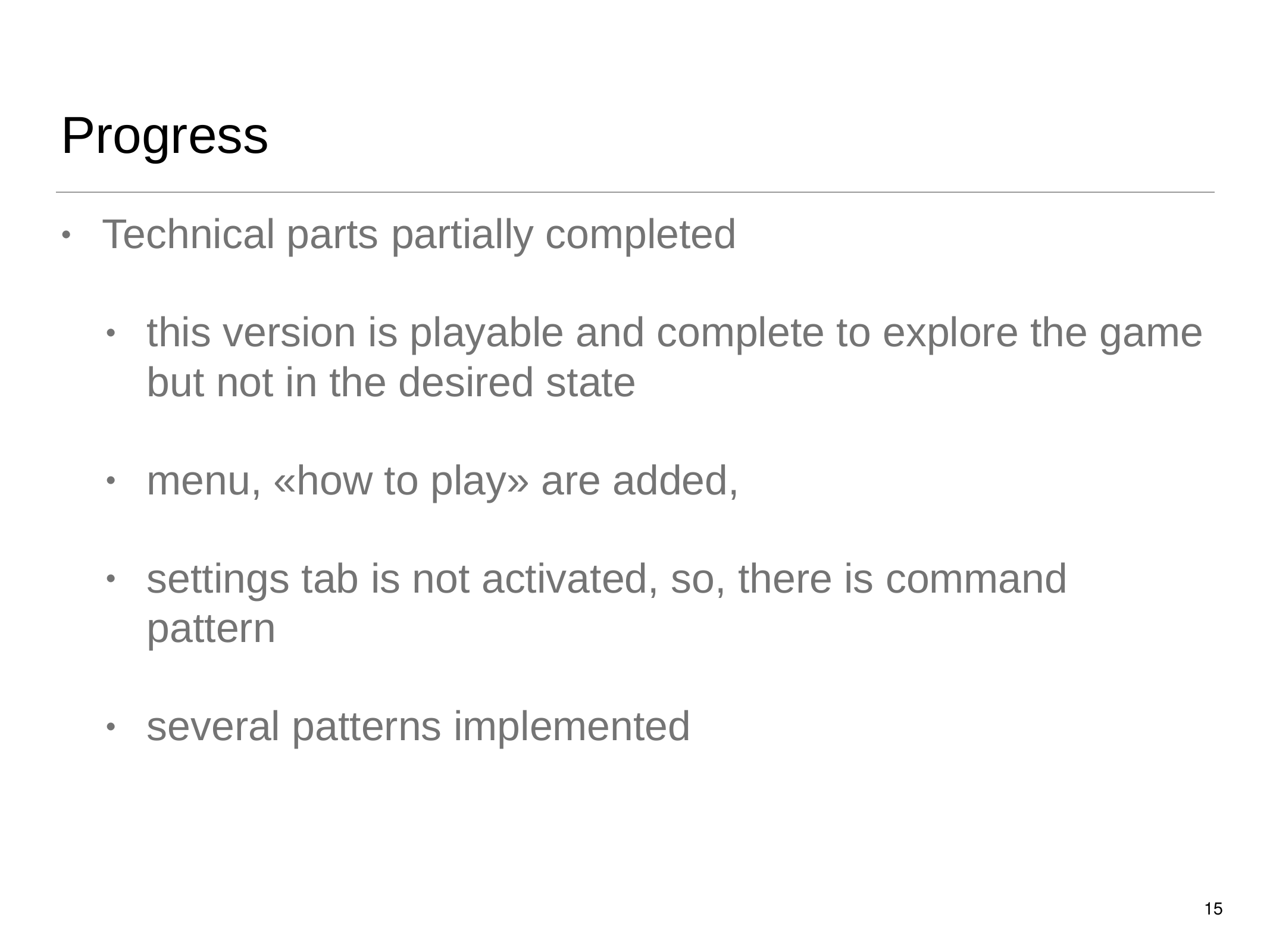

# Progress
Technical parts partially completed
this version is playable and complete to explore the game
but not in the desired state
menu, «how to play» are added,
settings tab is not activated, so, there is command pattern
several patterns implemented

15